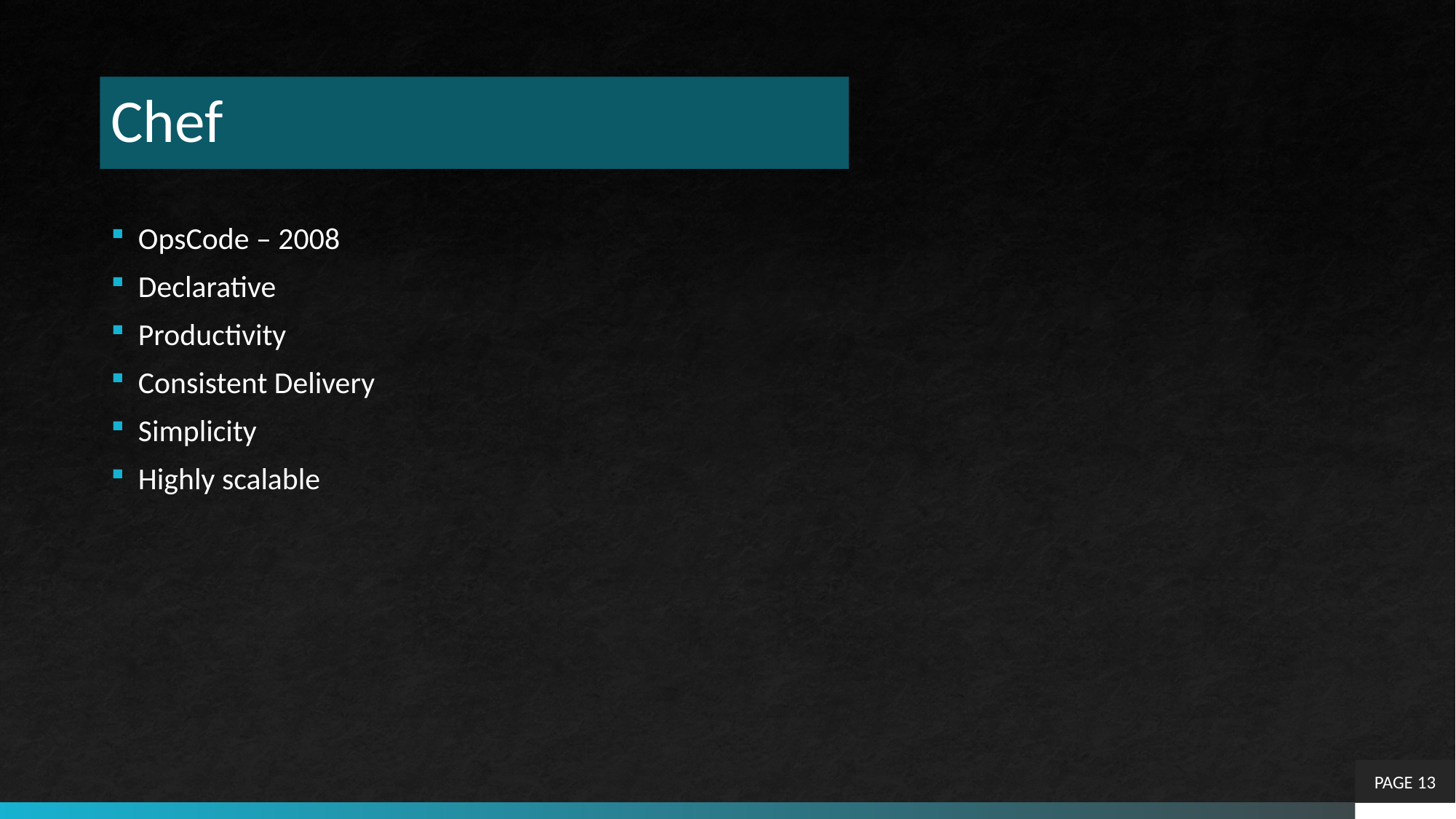

# Chef
OpsCode – 2008
Declarative
Productivity
Consistent Delivery
Simplicity
Highly scalable

PAGE 13